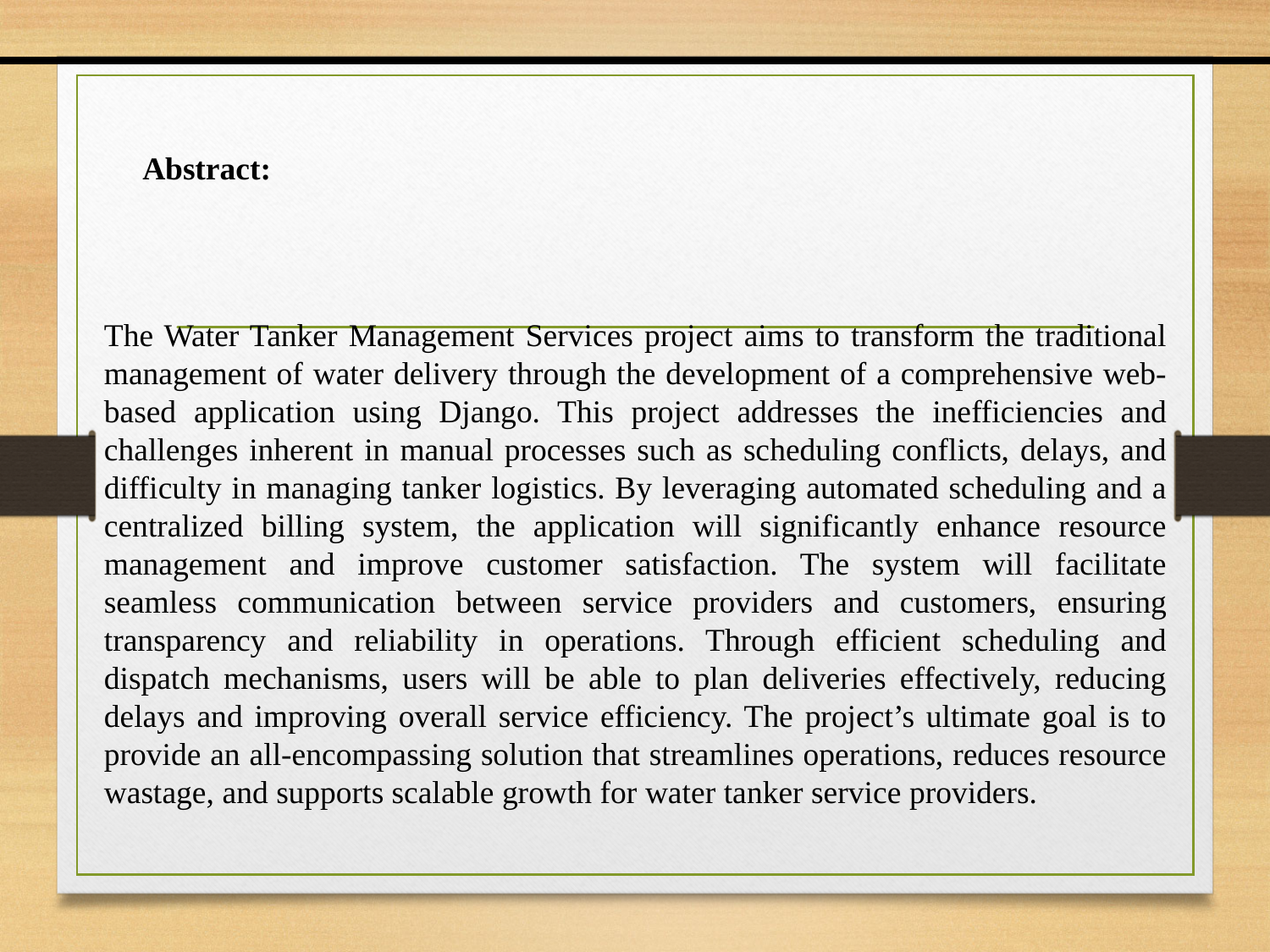

Abstract:

The Water Tanker Management Services project aims to transform the traditional management of water delivery through the development of a comprehensive web-based application using Django. This project addresses the inefficiencies and challenges inherent in manual processes such as scheduling conflicts, delays, and difficulty in managing tanker logistics. By leveraging automated scheduling and a centralized billing system, the application will significantly enhance resource management and improve customer satisfaction. The system will facilitate seamless communication between service providers and customers, ensuring transparency and reliability in operations. Through efficient scheduling and dispatch mechanisms, users will be able to plan deliveries effectively, reducing delays and improving overall service efficiency. The project’s ultimate goal is to provide an all-encompassing solution that streamlines operations, reduces resource wastage, and supports scalable growth for water tanker service providers.